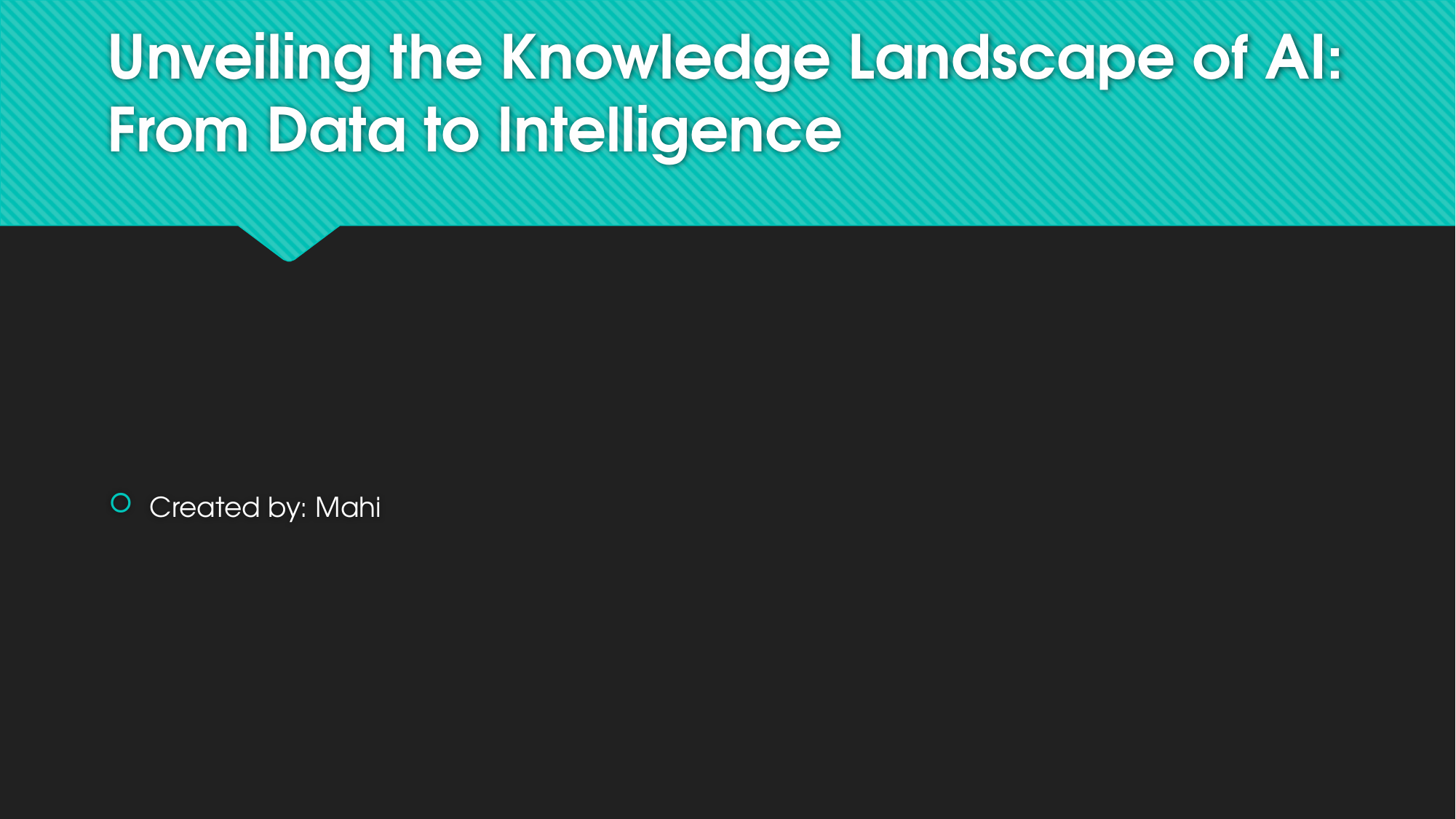

# Unveiling the Knowledge Landscape of AI: From Data to Intelligence

Created by: Mahi